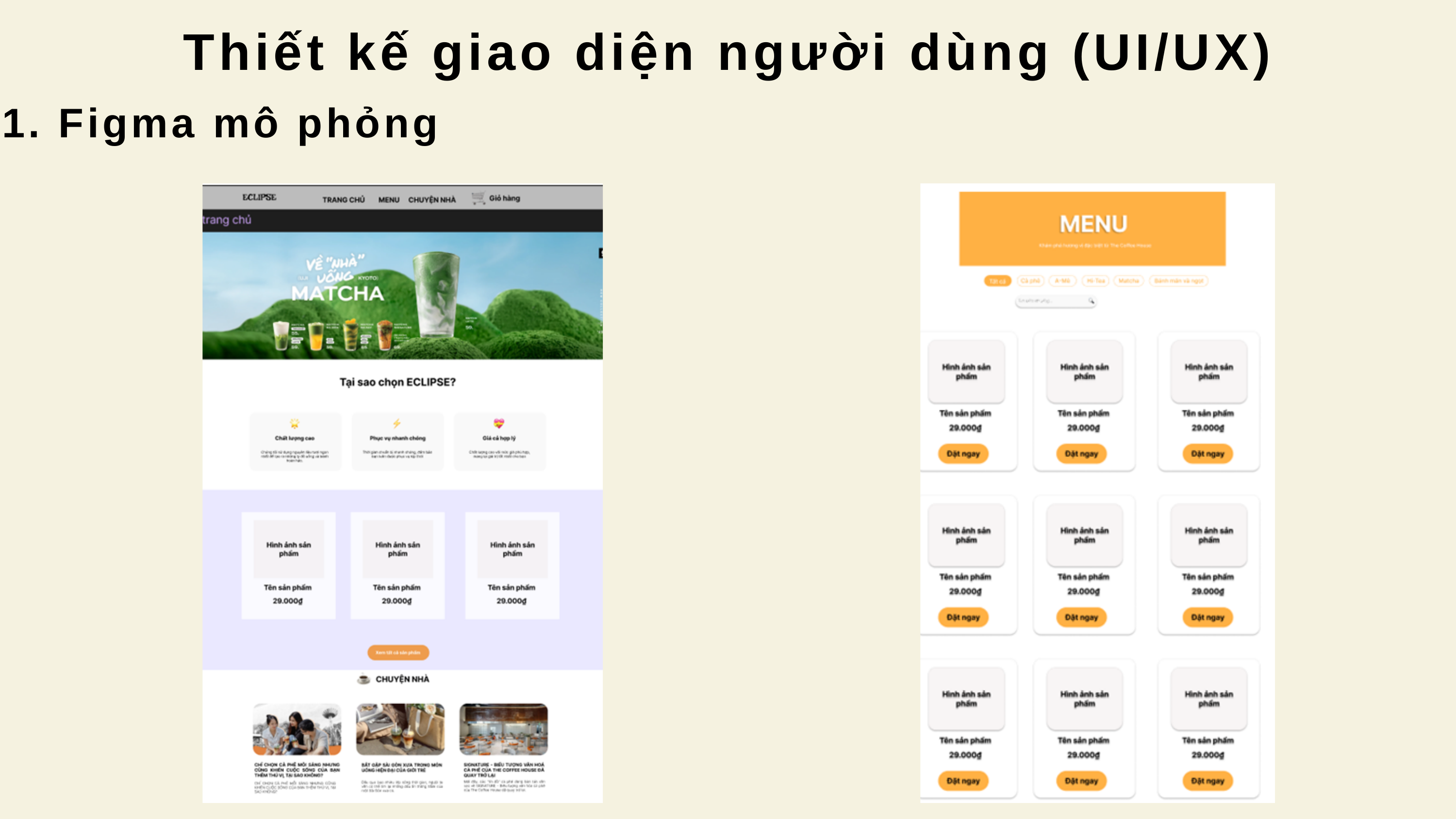

Thiết kế giao diện người dùng (UI/UX)
1. Figma mô phỏng